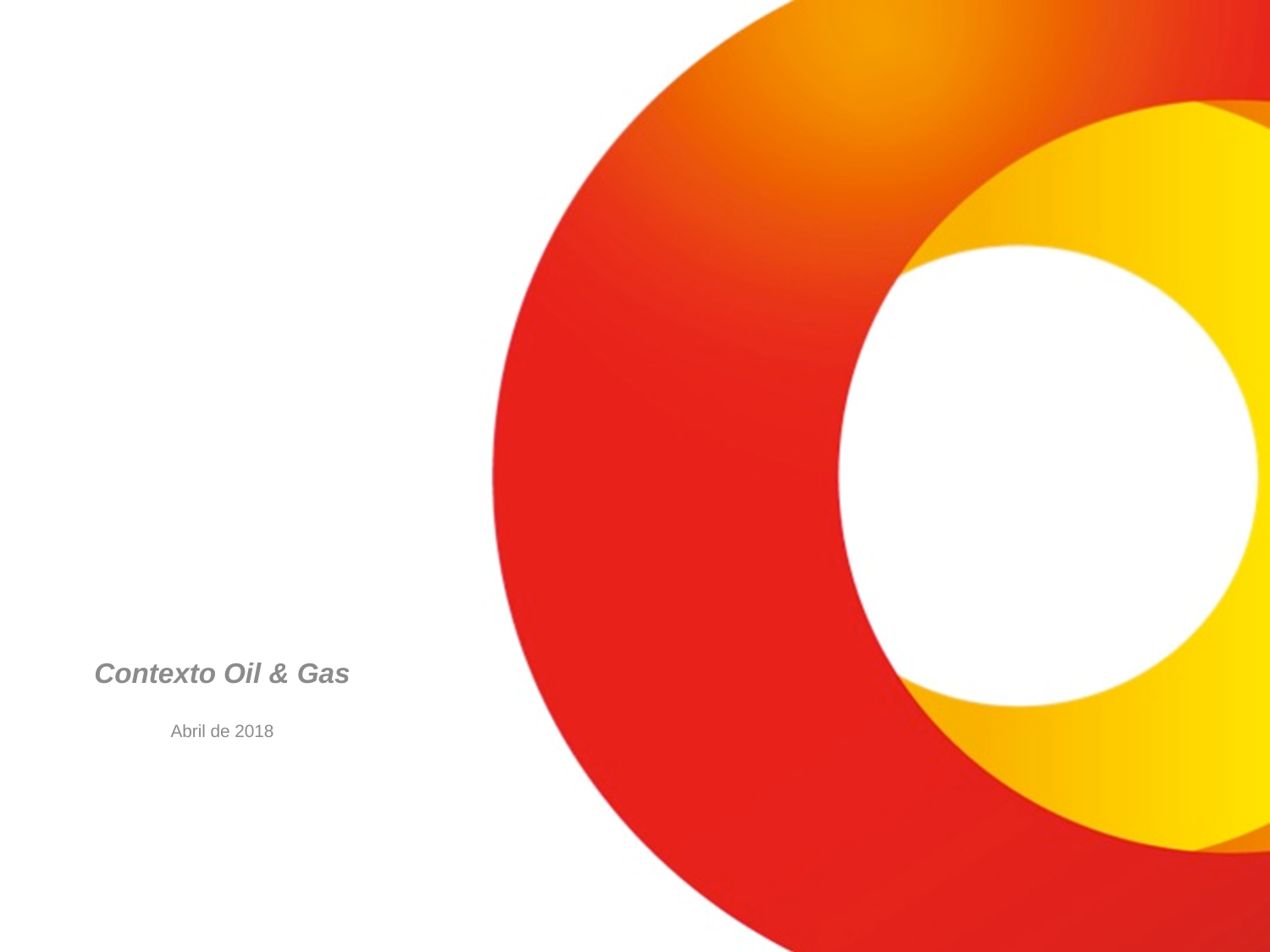

Contexto Oil & Gas

Abril de 2018